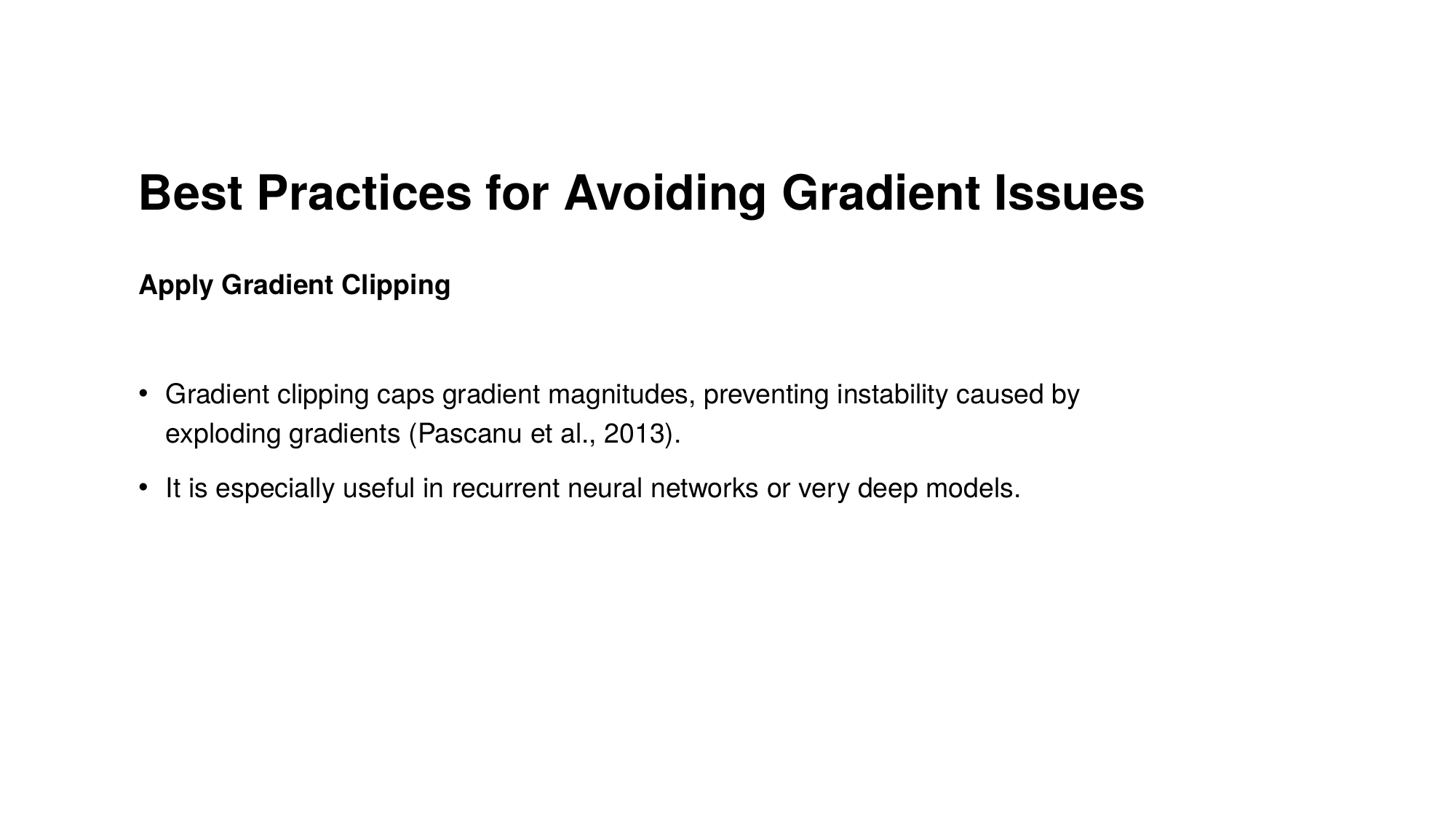

# Best Practices for Avoiding Gradient Issues
Apply Gradient Clipping

Gradient clipping caps gradient magnitudes, preventing instability caused by exploding gradients (Pascanu et al., 2013).
It is especially useful in recurrent neural networks or very deep models.